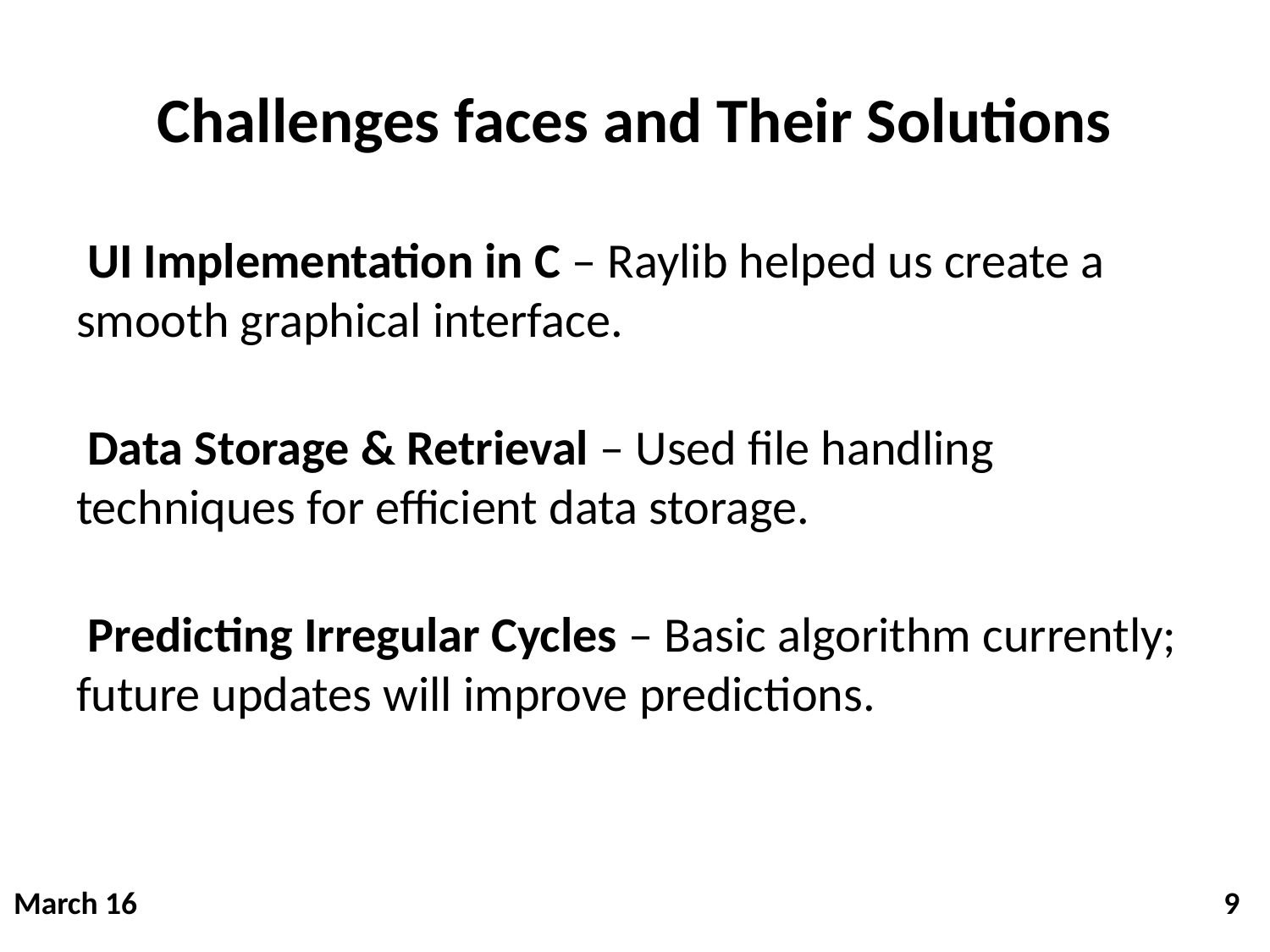

# Challenges faces and Their Solutions
 UI Implementation in C – Raylib helped us create a smooth graphical interface.
 Data Storage & Retrieval – Used file handling techniques for efficient data storage.
 Predicting Irregular Cycles – Basic algorithm currently; future updates will improve predictions.
March 16                                                                                                                                                       9